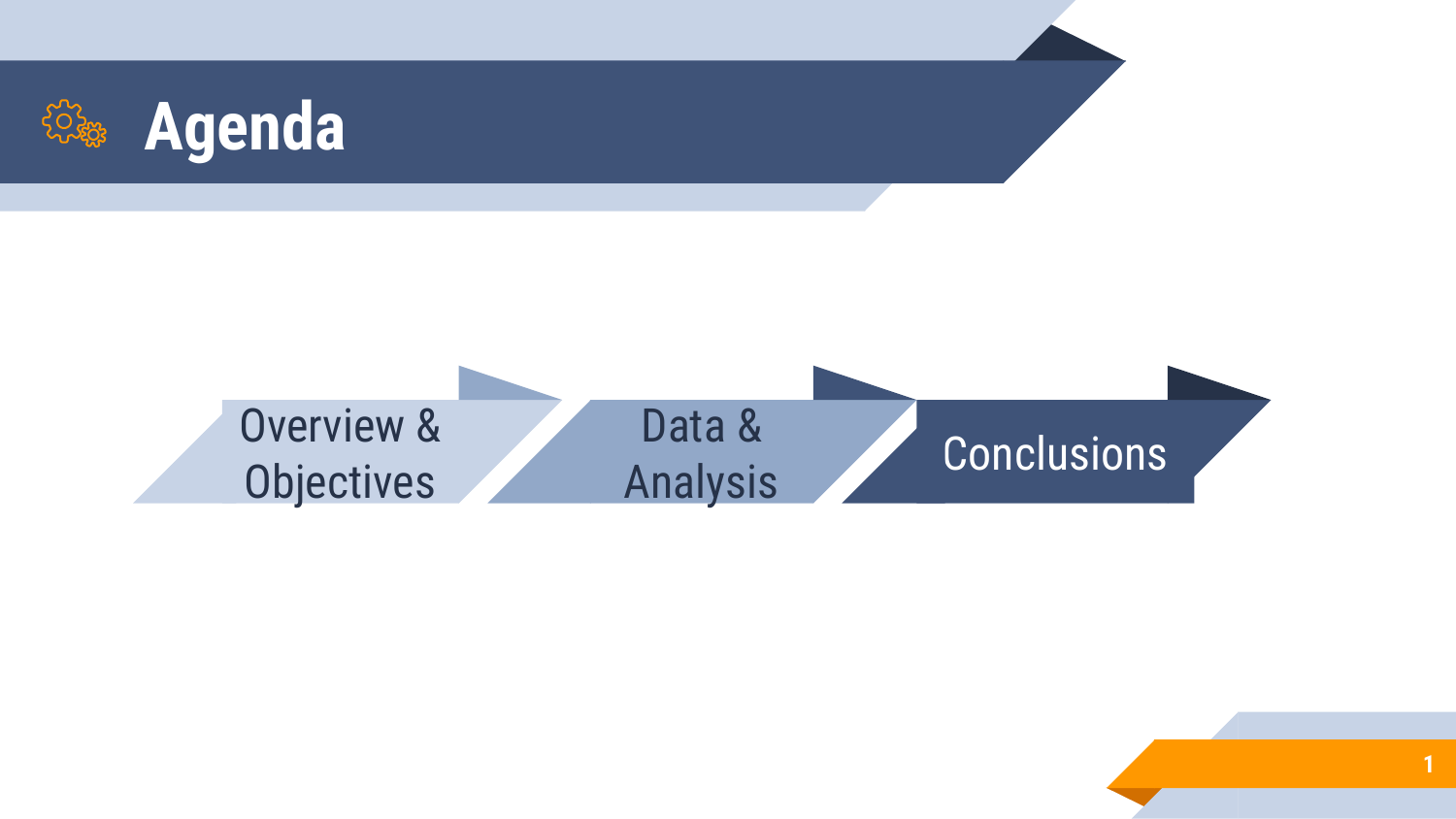

# Agenda

Overview & Objectives

Data & Analysis

Conclusions

1